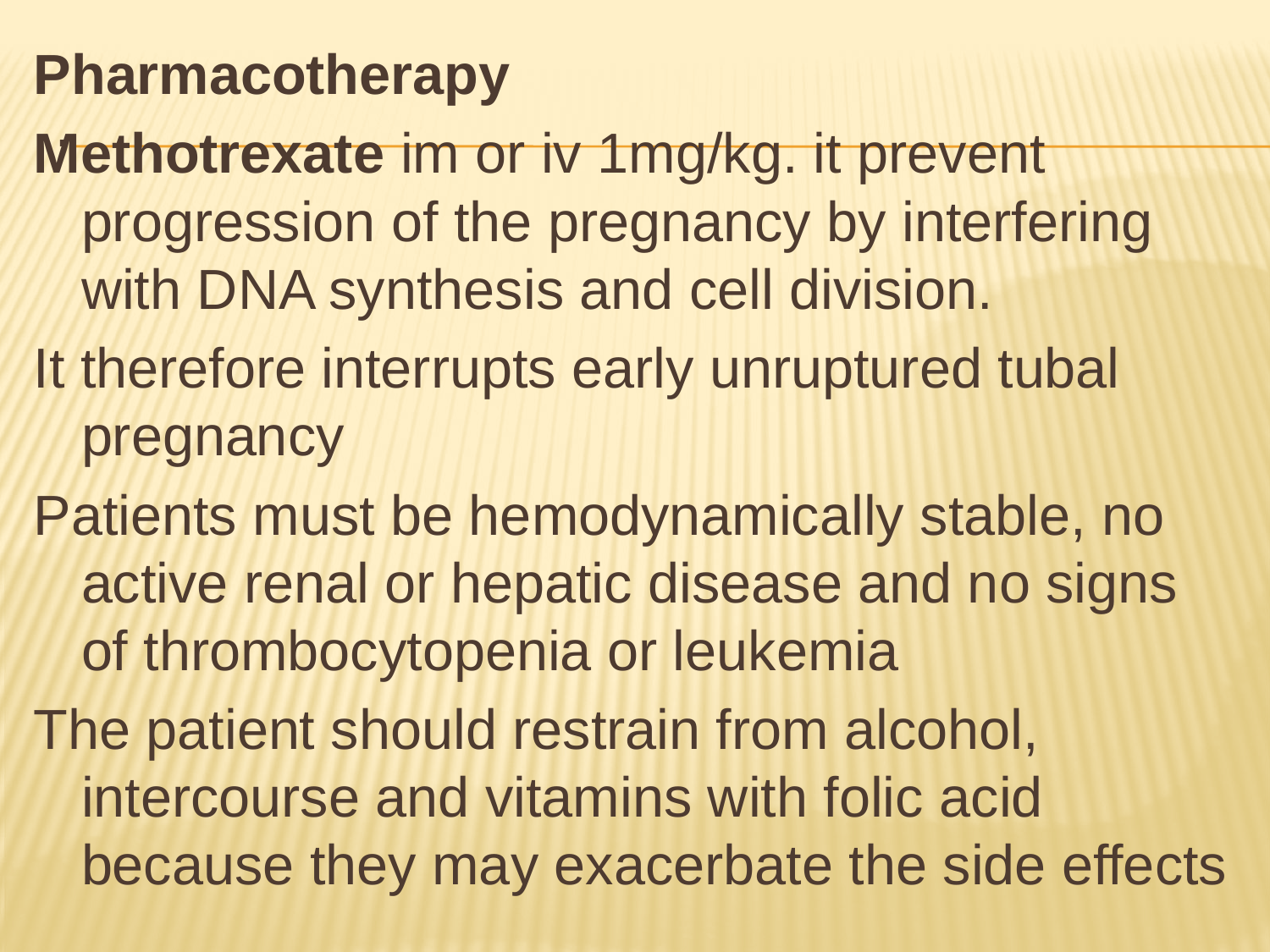

Pharmacotherapy
Methotrexate im or iv 1mg/kg. it prevent progression of the pregnancy by interfering with DNA synthesis and cell division.
It therefore interrupts early unruptured tubal pregnancy
Patients must be hemodynamically stable, no active renal or hepatic disease and no signs of thrombocytopenia or leukemia
The patient should restrain from alcohol, intercourse and vitamins with folic acid because they may exacerbate the side effects

# .